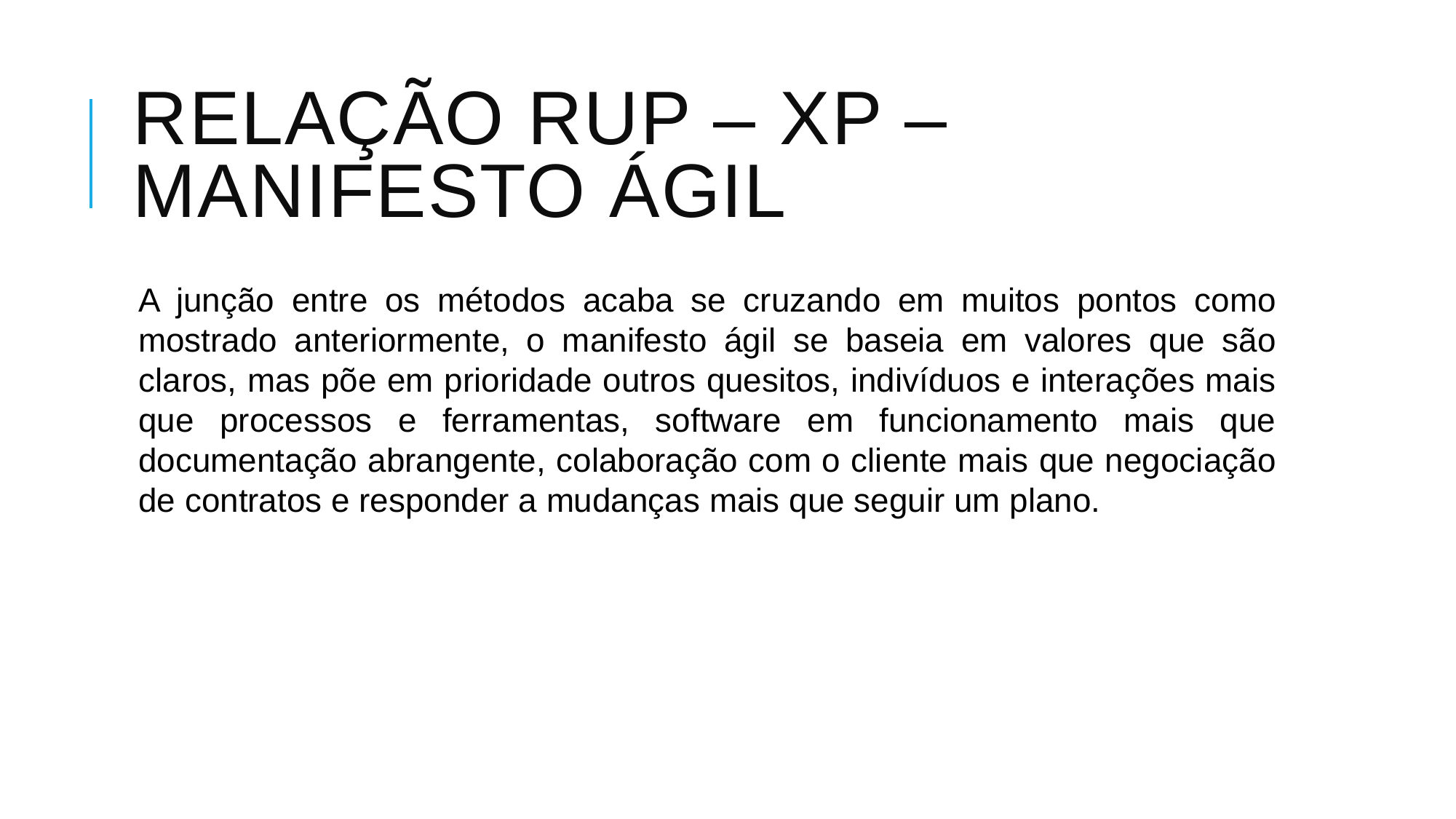

# Relação rup – xp – manifesto ágil
A junção entre os métodos acaba se cruzando em muitos pontos como mostrado anteriormente, o manifesto ágil se baseia em valores que são claros, mas põe em prioridade outros quesitos, indivíduos e interações mais que processos e ferramentas, software em funcionamento mais que documentação abrangente, colaboração com o cliente mais que negociação de contratos e responder a mudanças mais que seguir um plano.